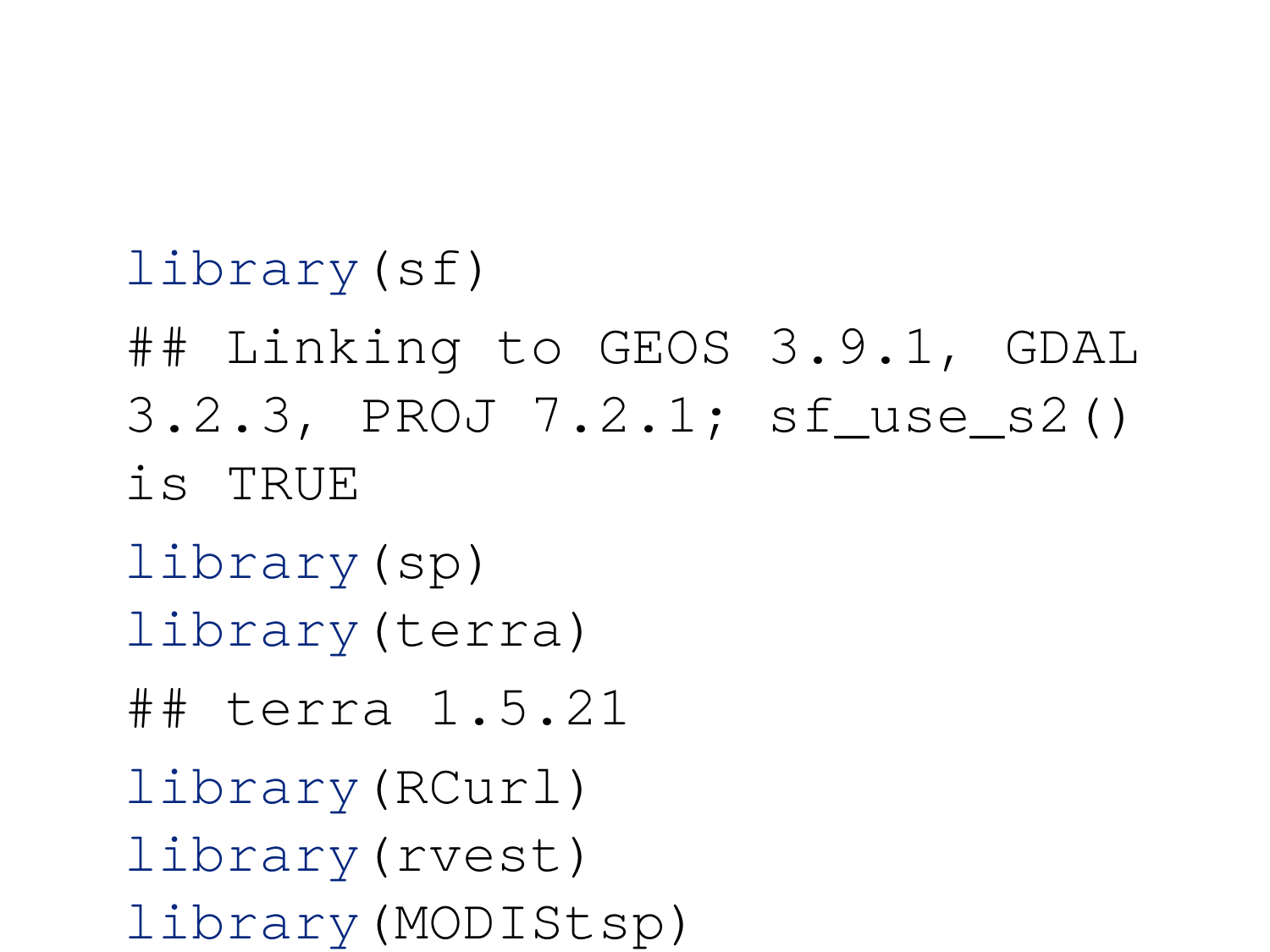

library(sf)
## Linking to GEOS 3.9.1, GDAL 3.2.3, PROJ 7.2.1; sf_use_s2() is TRUE
library(sp)
library(terra)
## terra 1.5.21
library(RCurl)
library(rvest)
library(MODIStsp)
library(rts)
## Loading required package: xts
## Loading required package: zoo
##
## Attaching package: 'zoo'
## The following object is masked from 'package:terra':
##
##     time<-
## The following objects are masked from 'package:base':
##
##     as.Date, as.Date.numeric
## rts 1.1-3 (2021-10-16)
library(gdalUtils)
##
## Attaching package: 'gdalUtils'
## The following object is masked from 'package:sf':
##
##     gdal_rasterize
library(rgdal)
## Please note that rgdal will be retired by the end of 2023,
## plan transition to sf/stars/terra functions using GDAL and PROJ
## at your earliest convenience.
##
## rgdal: version: 1.5-28, (SVN revision 1158)
## Geospatial Data Abstraction Library extensions to R successfully loaded
## Loaded GDAL runtime: GDAL 3.2.3, released 2021/04/27
## Path to GDAL shared files: /Library/Frameworks/R.framework/Versions/4.1-arm64/Resources/library/rgdal/gdal
## GDAL binary built with GEOS: TRUE
## Loaded PROJ runtime: Rel. 7.2.1, January 1st, 2021, [PJ_VERSION: 721]
## Path to PROJ shared files: /Library/Frameworks/R.framework/Versions/4.1-arm64/Resources/library/rgdal/proj
## PROJ CDN enabled: FALSE
## Linking to sp version:1.4-6
## To mute warnings of possible GDAL/OSR exportToProj4() degradation,
## use options("rgdal_show_exportToProj4_warnings"="none") before loading sp or rgdal.
## Overwritten PROJ_LIB was /Library/Frameworks/R.framework/Versions/4.1-arm64/Resources/library/rgdal/proj
##
## Attaching package: 'rgdal'
## The following object is masked from 'package:terra':
##
##     project
library(ggplot2)
##
## Attaching package: 'ggplot2'
## The following object is masked from 'package:terra':
##
##     arrow
library(raster)
library(tiff)
library(rgdal)
library(dplyr)
##
## Attaching package: 'dplyr'
## The following objects are masked from 'package:raster':
##
##     intersect, select, union
## The following objects are masked from 'package:xts':
##
##     first, last
## The following objects are masked from 'package:terra':
##
##     intersect, src, union
## The following objects are masked from 'package:stats':
##
##     filter, lag
## The following objects are masked from 'package:base':
##
##     intersect, setdiff, setequal, union
library(tidyr)
##
## Attaching package: 'tidyr'
## The following object is masked from 'package:raster':
##
##     extract
## The following object is masked from 'package:RCurl':
##
##     complete
## The following object is masked from 'package:terra':
##
##     extract
library(rasterVis)
## Loading required package: lattice
library(lattice)
library(purrr)
library(lubridate)
##
## Attaching package: 'lubridate'
## The following objects are masked from 'package:raster':
##
##     intersect, union
## The following objects are masked from 'package:terra':
##
##     intersect, union
## The following objects are masked from 'package:base':
##
##     date, intersect, setdiff, union
setwd(“/Users/savitaupadhyay/Desktop/Stat 510 Project/Data”)